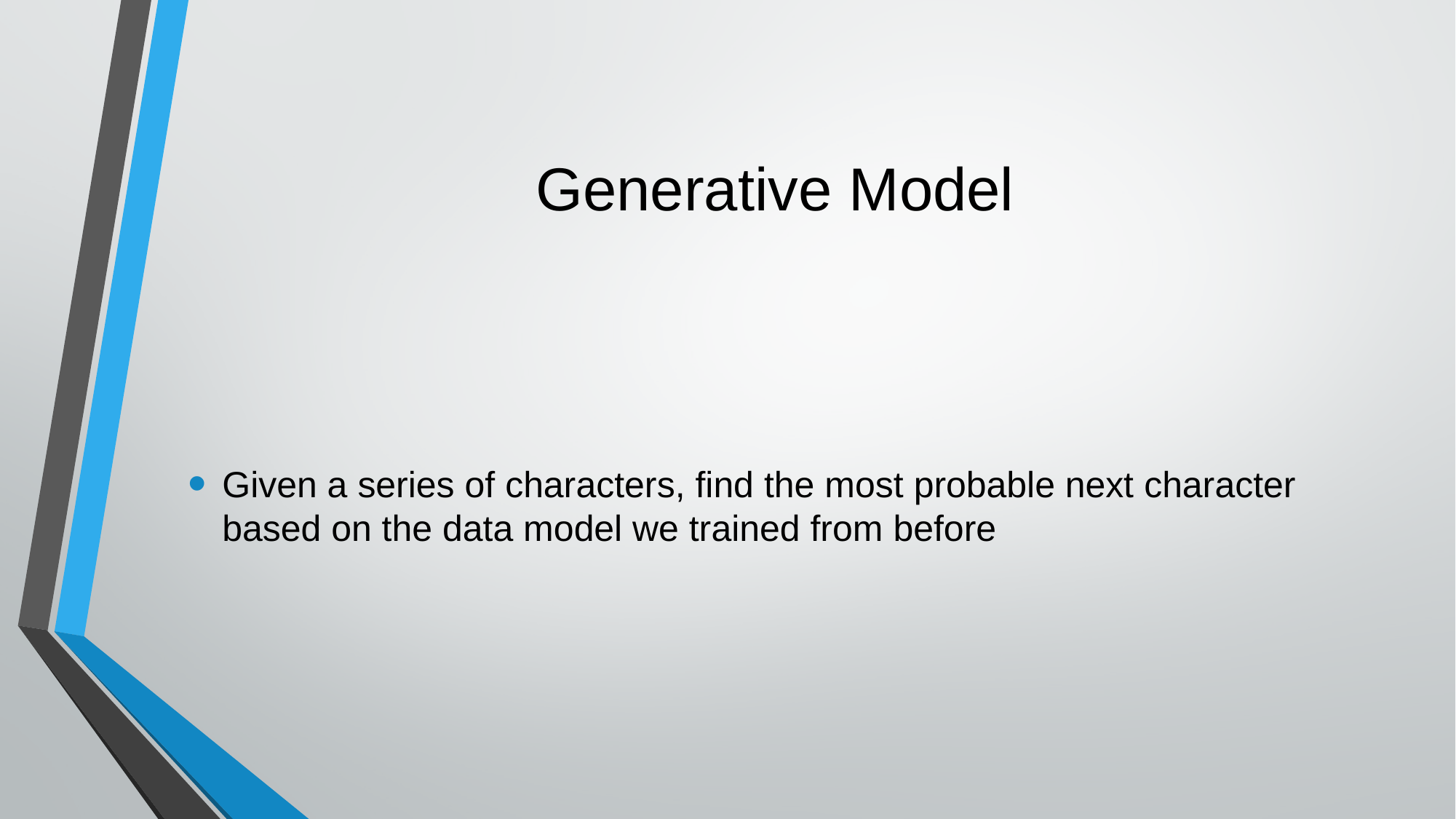

# Generative Model
Given a series of characters, find the most probable next character based on the data model we trained from before